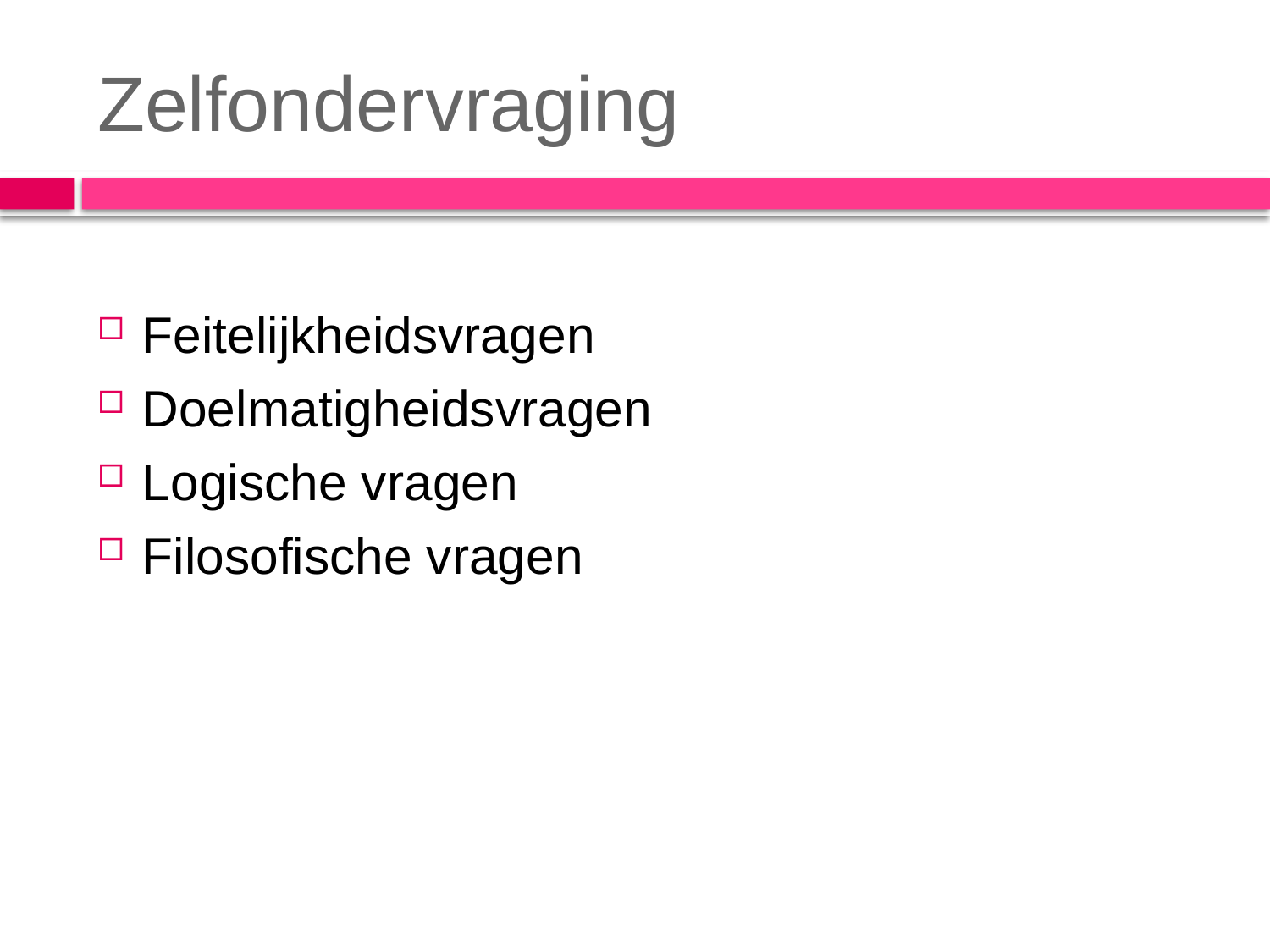

# Zelfondervraging

Feitelijkheidsvragen
Doelmatigheidsvragen
Logische vragen
Filosofische vragen